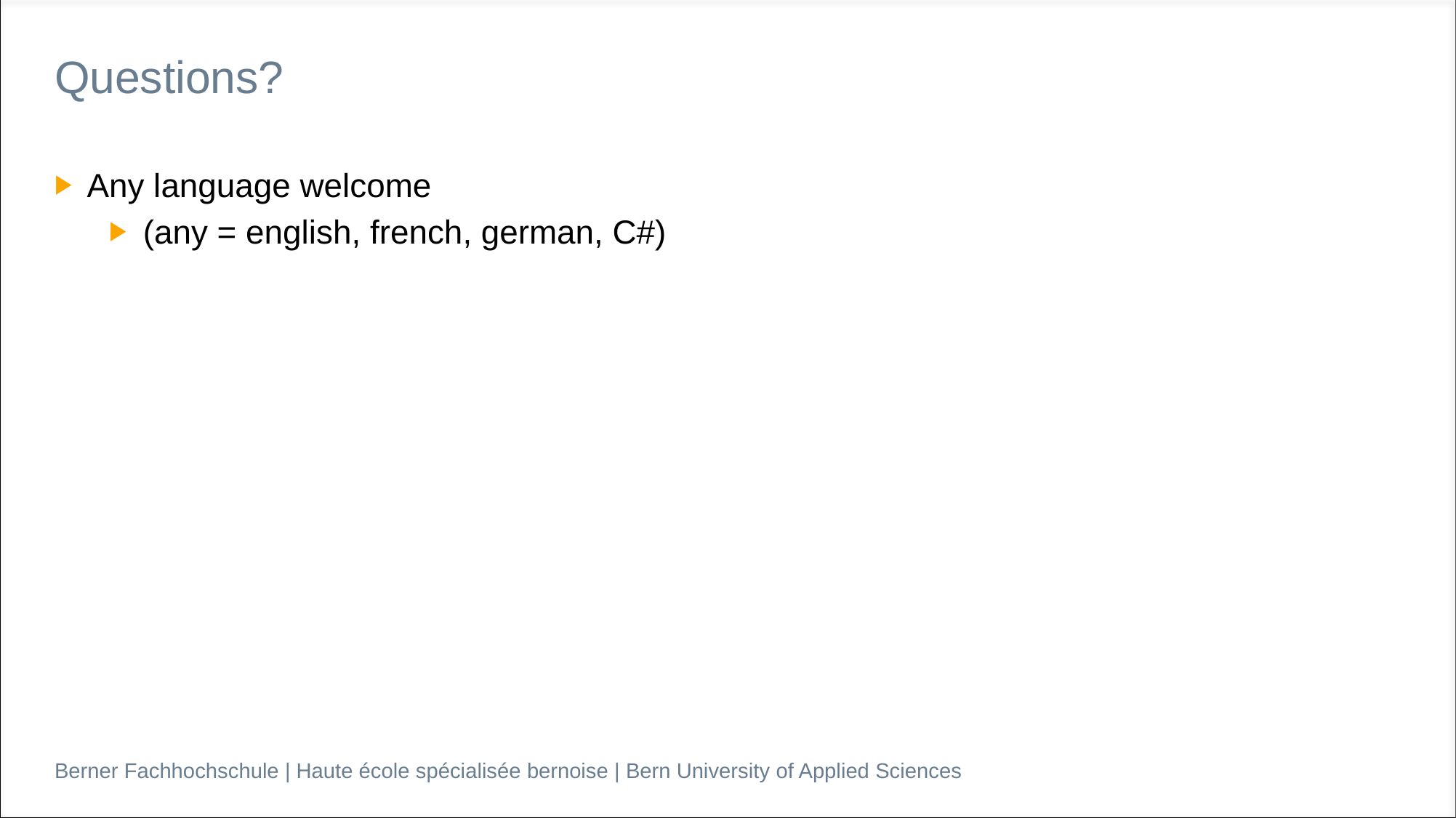

# Questions?
Any language welcome
(any = english, french, german, C#)